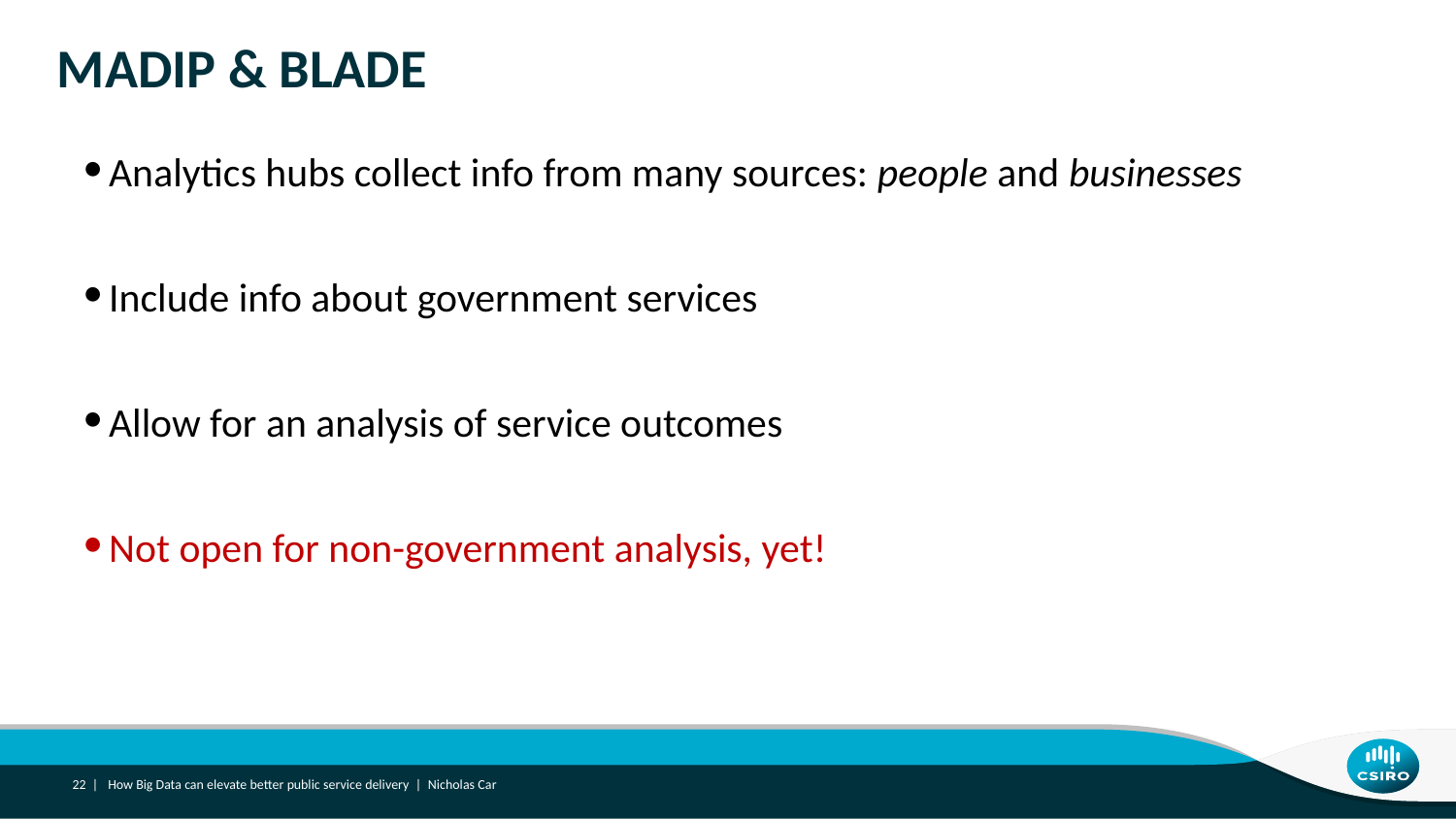

# MADIP & BLADE
Analytics hubs collect info from many sources: people and businesses

Include info about government services

Allow for an analysis of service outcomes

Not open for non-government analysis, yet!

22  |
How Big Data can elevate better public service delivery  |  Nicholas Car